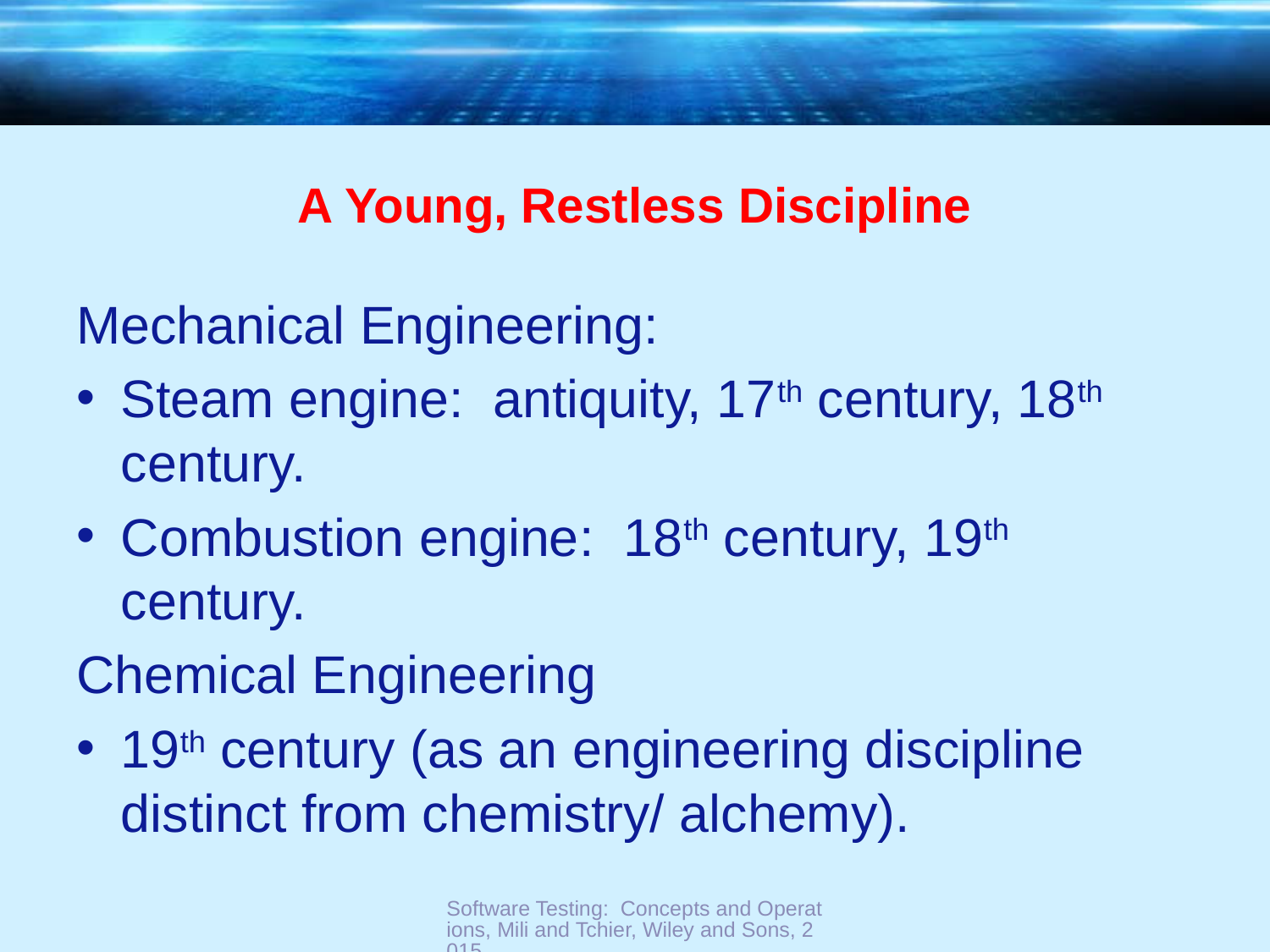

# A Young, Restless Discipline
Mechanical Engineering:
Steam engine:  antiquity, 17th century, 18th century.
Combustion engine:  18th century, 19th century.
Chemical Engineering
19th century (as an engineering discipline distinct from chemistry/ alchemy).
Software Testing:  Concepts and Operations, Mili and Tchier, Wiley and Sons, 2015